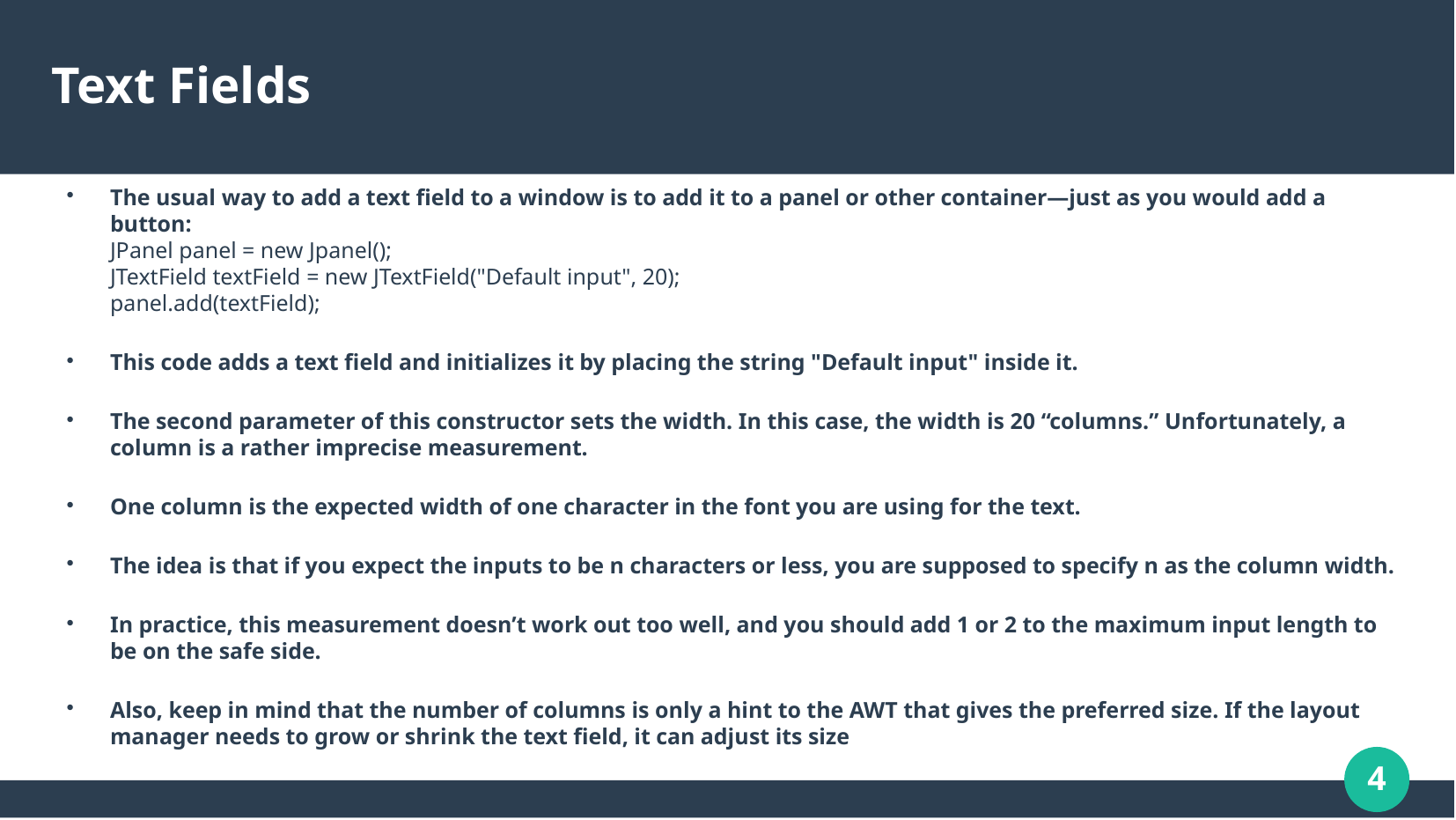

# Text Fields
The usual way to add a text field to a window is to add it to a panel or other container—just as you would add a button:
JPanel panel = new Jpanel();
JTextField textField = new JTextField("Default input", 20);
panel.add(textField);
This code adds a text field and initializes it by placing the string "Default input" inside it.
The second parameter of this constructor sets the width. In this case, the width is 20 “columns.” Unfortunately, a column is a rather imprecise measurement.
One column is the expected width of one character in the font you are using for the text.
The idea is that if you expect the inputs to be n characters or less, you are supposed to specify n as the column width.
In practice, this measurement doesn’t work out too well, and you should add 1 or 2 to the maximum input length to be on the safe side.
Also, keep in mind that the number of columns is only a hint to the AWT that gives the preferred size. If the layout manager needs to grow or shrink the text field, it can adjust its size